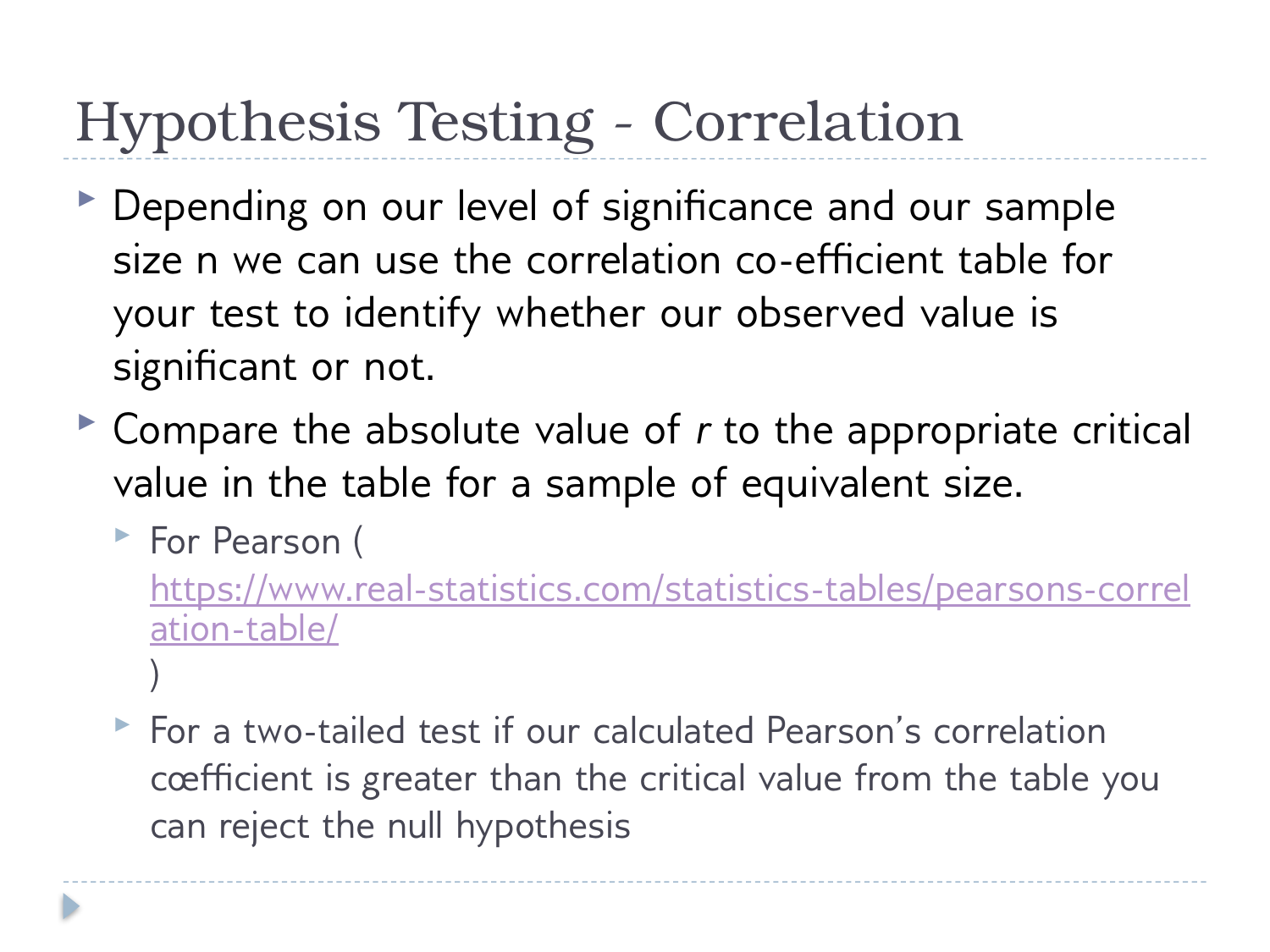

# Hypothesis Testing - Correlation
Depending on our level of significance and our sample size n we can use the correlation co-efficient table for your test to identify whether our observed value is significant or not.
Compare the absolute value of r to the appropriate critical value in the table for a sample of equivalent size.
For Pearson (https://www.real-statistics.com/statistics-tables/pearsons-correlation-table/)
For a two-tailed test if our calculated Pearson’s correlation coefficient is greater than the critical value from the table you can reject the null hypothesis